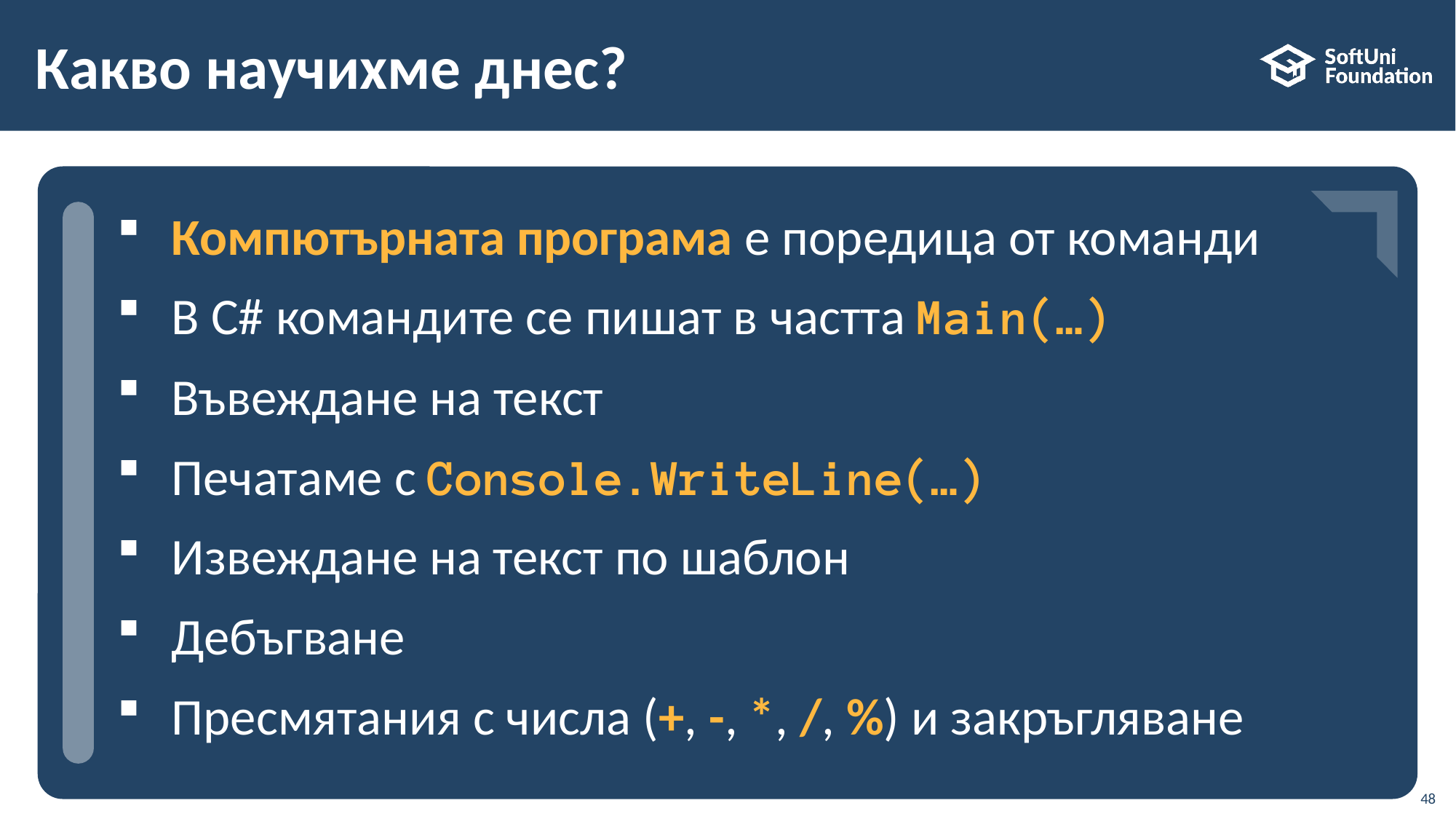

# Какво научихме днес?

…
…
…

Компютърната програма е поредица от команди
В C# командите се пишат в частта Main(…)
Въвеждане на текст
Печатаме с Console.WriteLine(…)
Извеждане на текст по шаблон
Дебъгване
Пресмятания с числа (+, -, *, /, %) и закръгляване
48